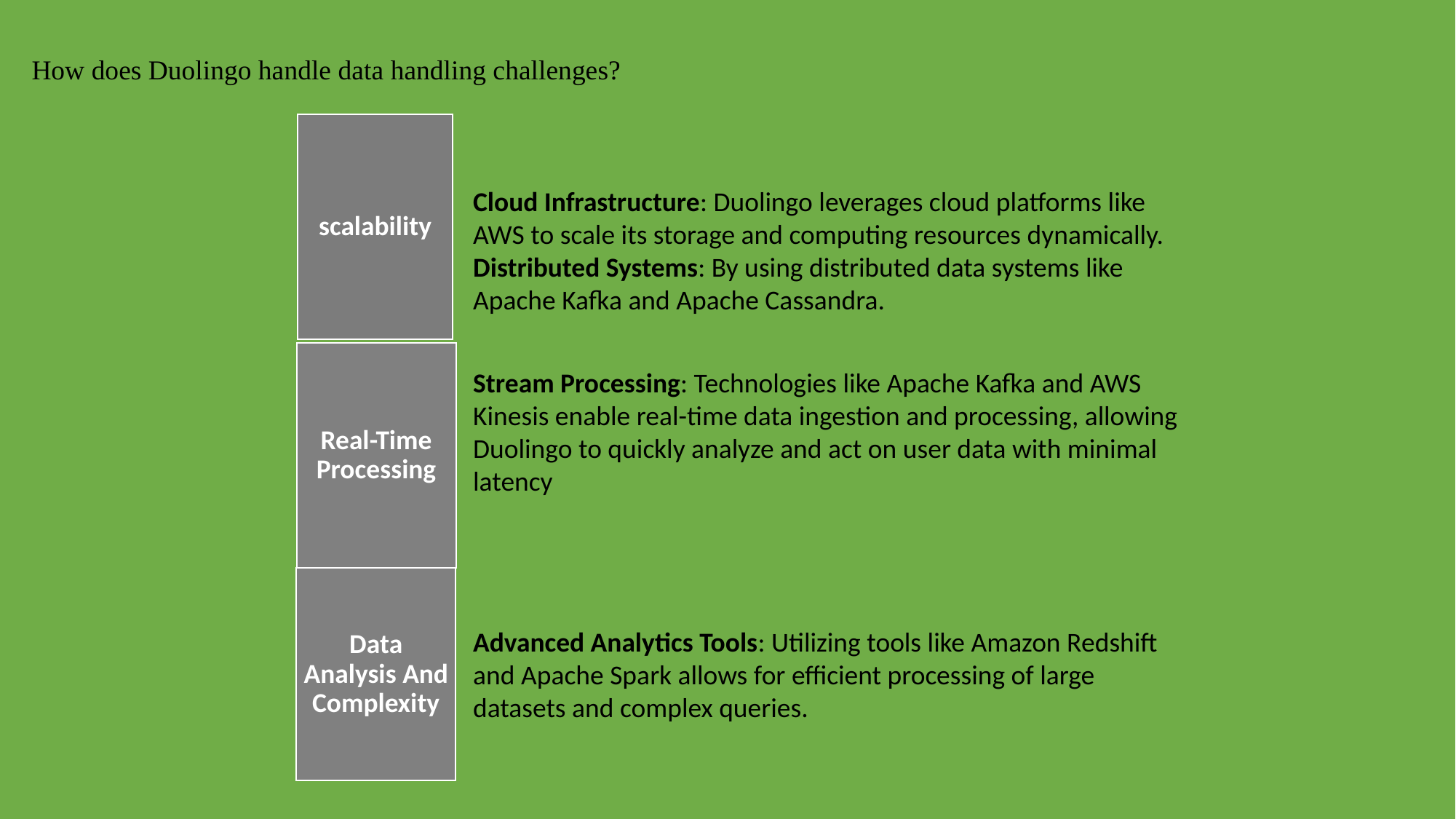

How does Duolingo handle data handling challenges?
scalability
Real-Time Processing
Data Analysis And Complexity
Cloud Infrastructure: Duolingo leverages cloud platforms like AWS to scale its storage and computing resources dynamically.
Distributed Systems: By using distributed data systems like Apache Kafka and Apache Cassandra.
Stream Processing: Technologies like Apache Kafka and AWS Kinesis enable real-time data ingestion and processing, allowing Duolingo to quickly analyze and act on user data with minimal latency
Advanced Analytics Tools: Utilizing tools like Amazon Redshift and Apache Spark allows for efficient processing of large datasets and complex queries.